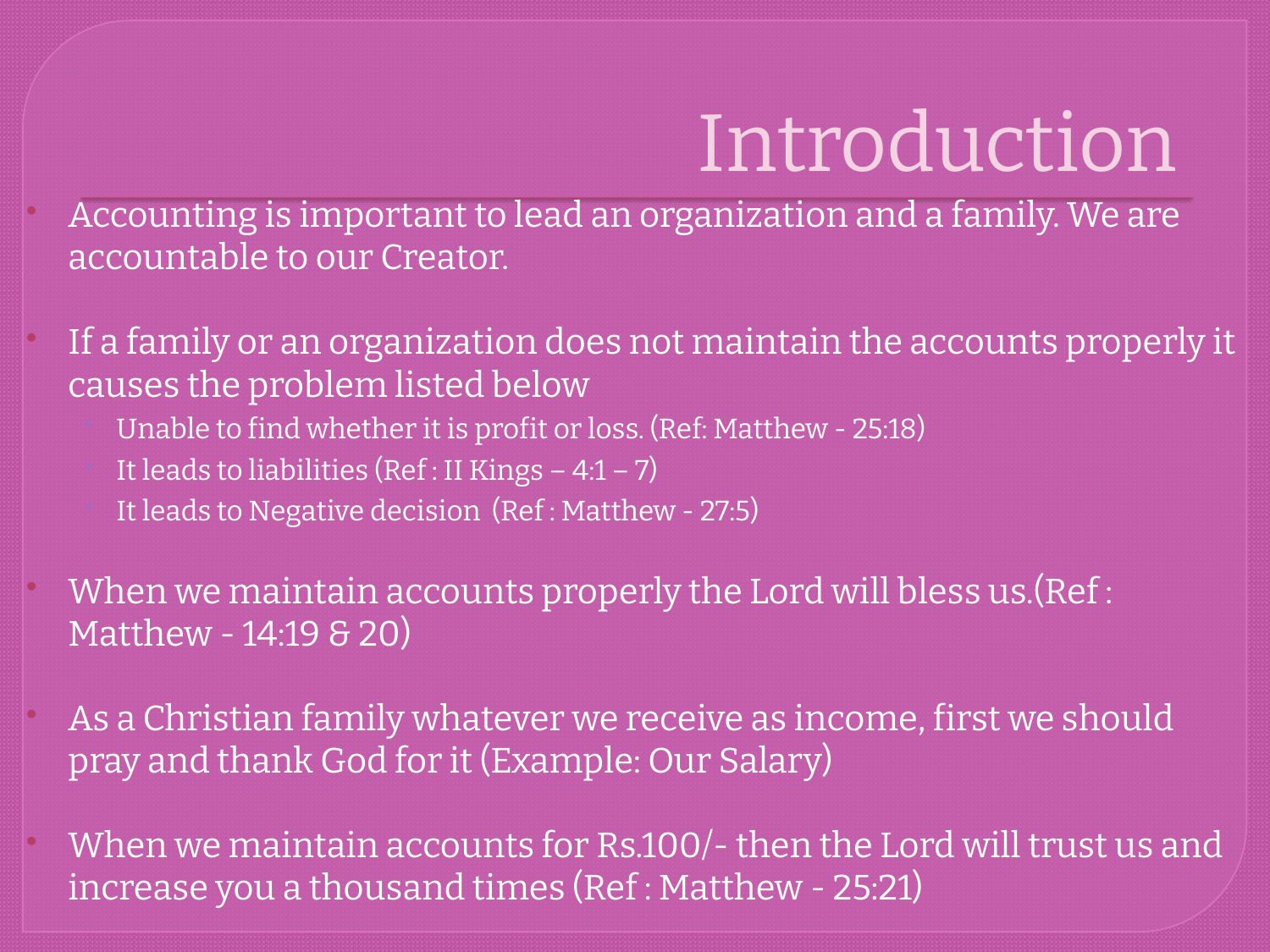

# Introduction
Accounting is important to lead an organization and a family. We are accountable to our Creator.

If a family or an organization does not maintain the accounts properly it causes the problem listed below
Unable to find whether it is profit or loss. (Ref: Matthew - 25:18)
It leads to liabilities (Ref : II Kings – 4:1 – 7)
It leads to Negative decision  (Ref : Matthew - 27:5)

When we maintain accounts properly the Lord will bless us.(Ref : Matthew - 14:19 & 20)

As a Christian family whatever we receive as income, first we should pray and thank God for it (Example: Our Salary)

When we maintain accounts for Rs.100/- then the Lord will trust us and increase you a thousand times (Ref : Matthew - 25:21)